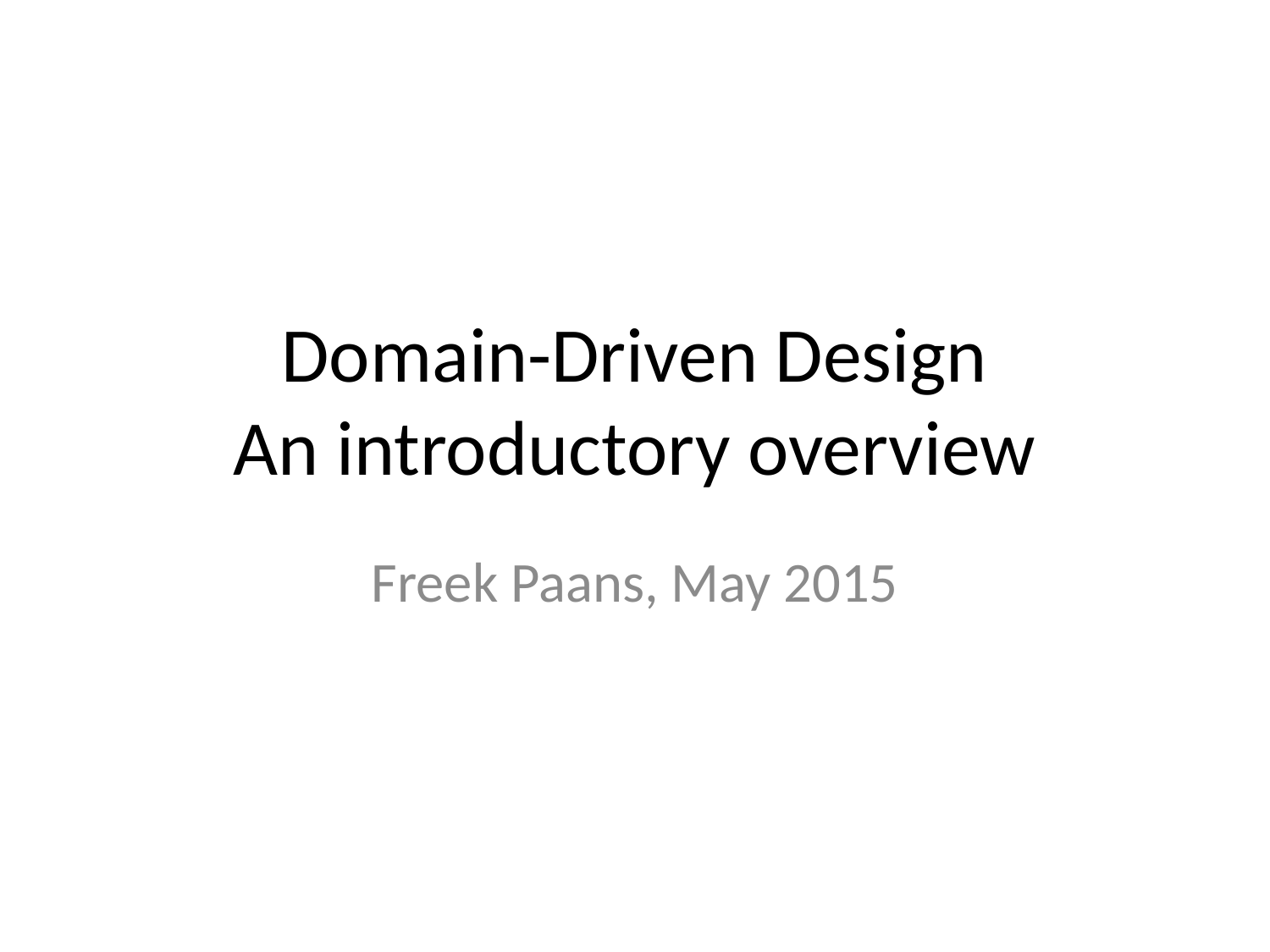

# Domain-Driven Design An introductory overview
Freek Paans, May 2015